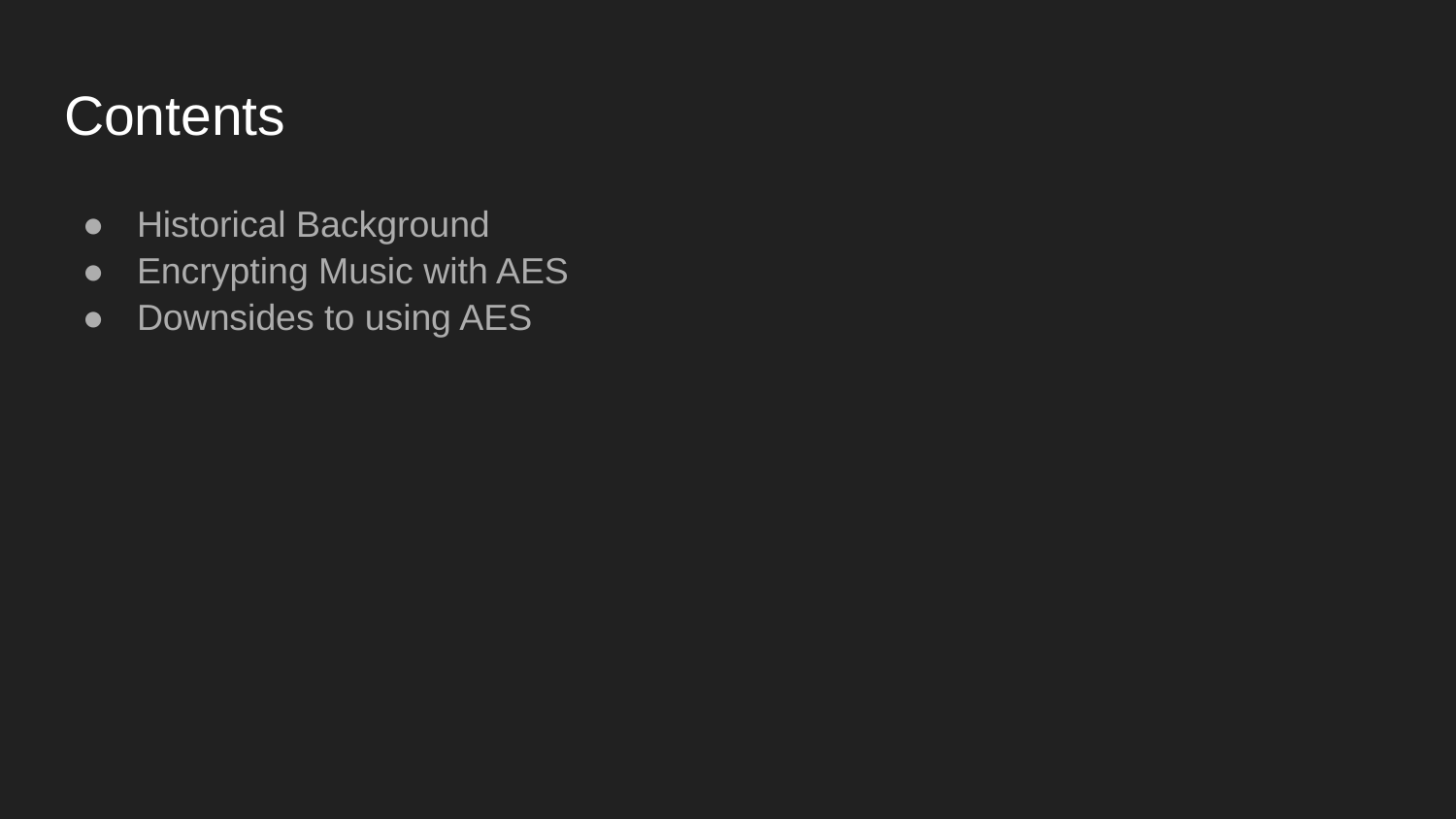

# Contents
Historical Background
Encrypting Music with AES
Downsides to using AES